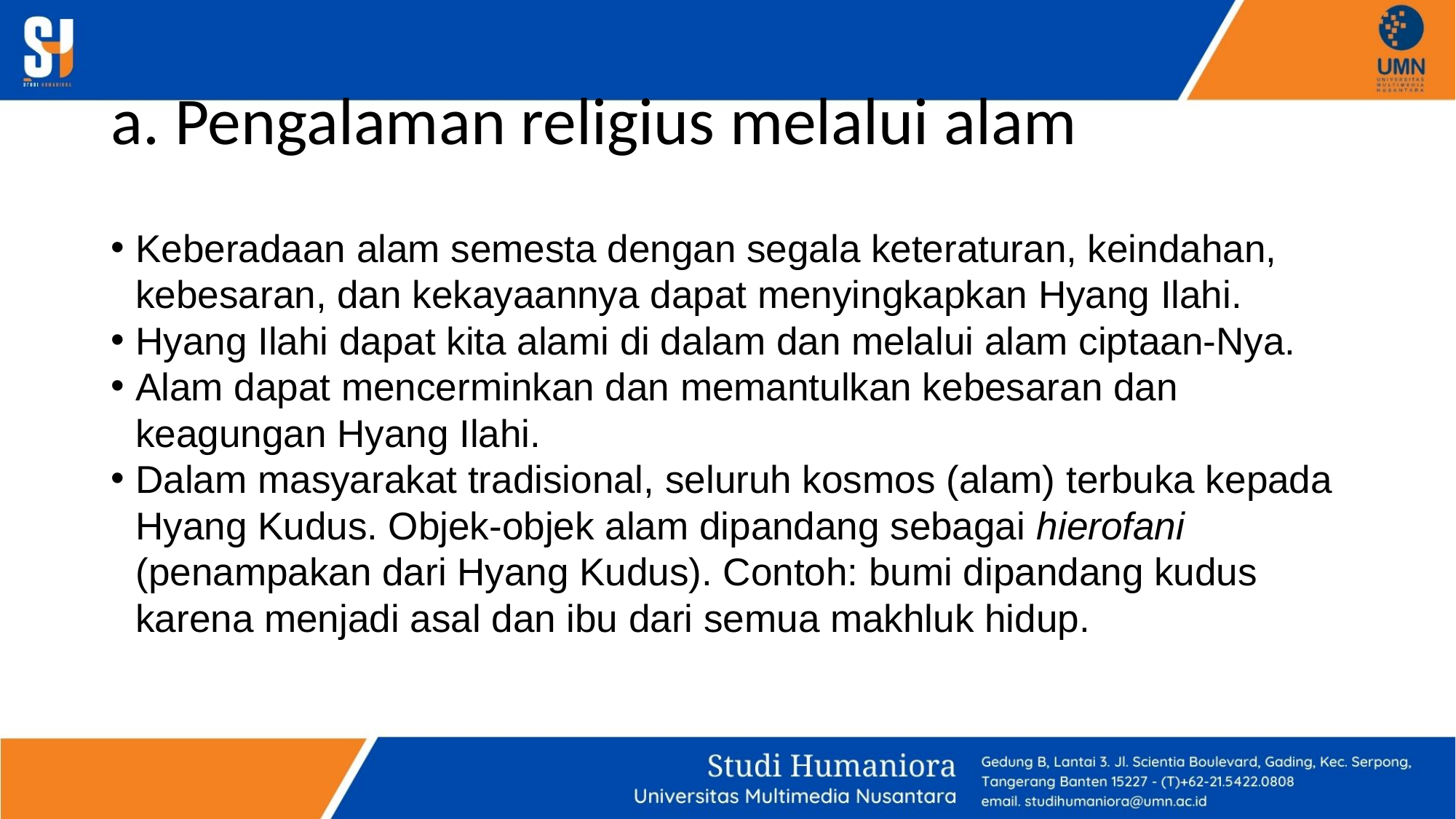

# a. Pengalaman religius melalui alam
Keberadaan alam semesta dengan segala keteraturan, keindahan, kebesaran, dan kekayaannya dapat menyingkapkan Hyang Ilahi.
Hyang Ilahi dapat kita alami di dalam dan melalui alam ciptaan-Nya.
Alam dapat mencerminkan dan memantulkan kebesaran dan keagungan Hyang Ilahi.
Dalam masyarakat tradisional, seluruh kosmos (alam) terbuka kepada Hyang Kudus. Objek-objek alam dipandang sebagai hierofani (penampakan dari Hyang Kudus). Contoh: bumi dipandang kudus karena menjadi asal dan ibu dari semua makhluk hidup.